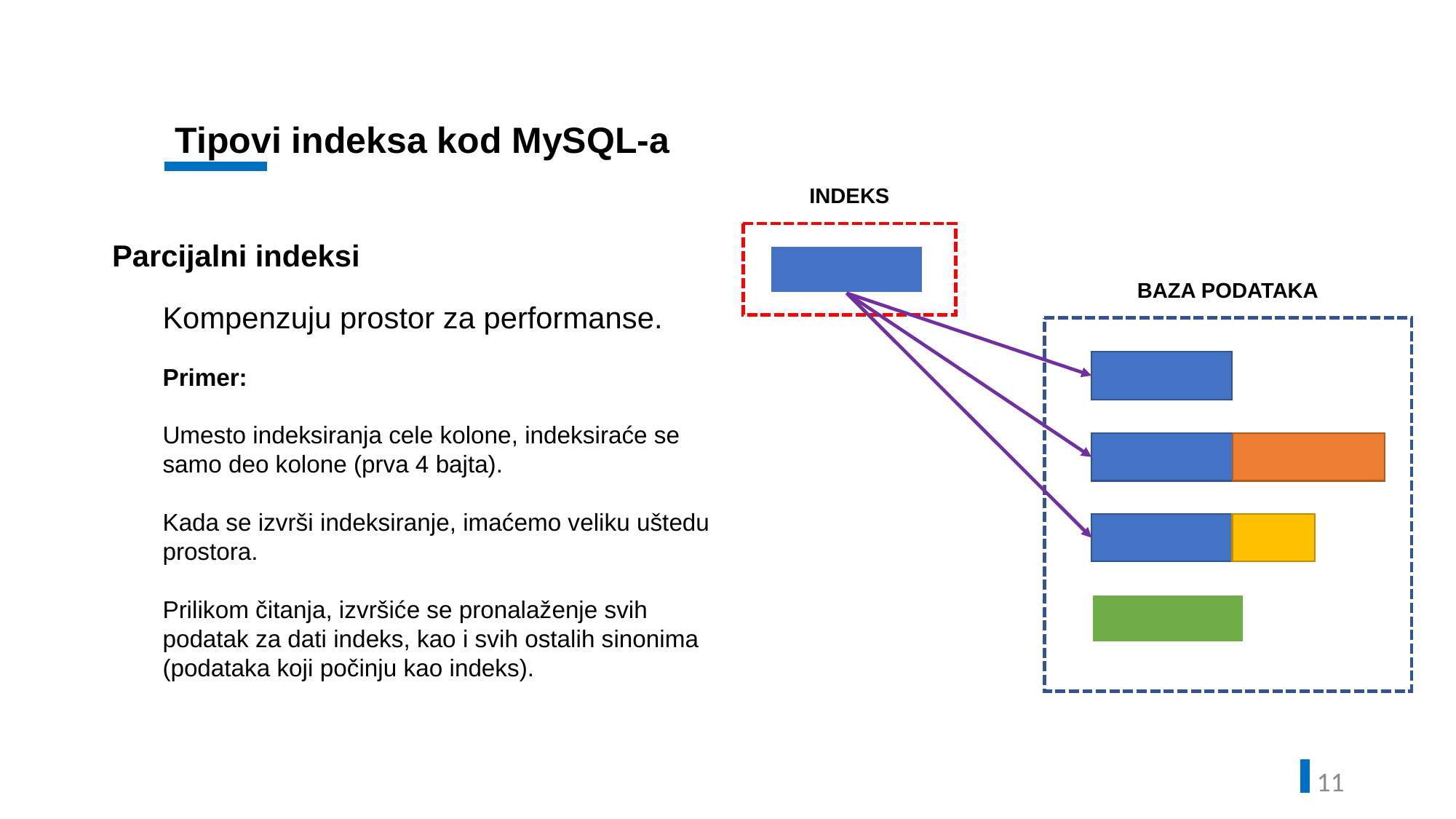

Tipovi indeksa kod MySQL-a
INDEKS

Parcijalni indeksi

BAZA PODATAKA
Kompenzuju prostor za performanse.

Primer:

Umesto indeksiranja cele kolone, indeksiraće se samo deo kolone (prva 4 bajta).

Kada se izvrši indeksiranje, imaćemo veliku uštedu prostora.

Prilikom čitanja, izvršiće se pronalaženje svih podatak za dati indeks, kao i svih ostalih sinonima (podataka koji počinju kao indeks).

11